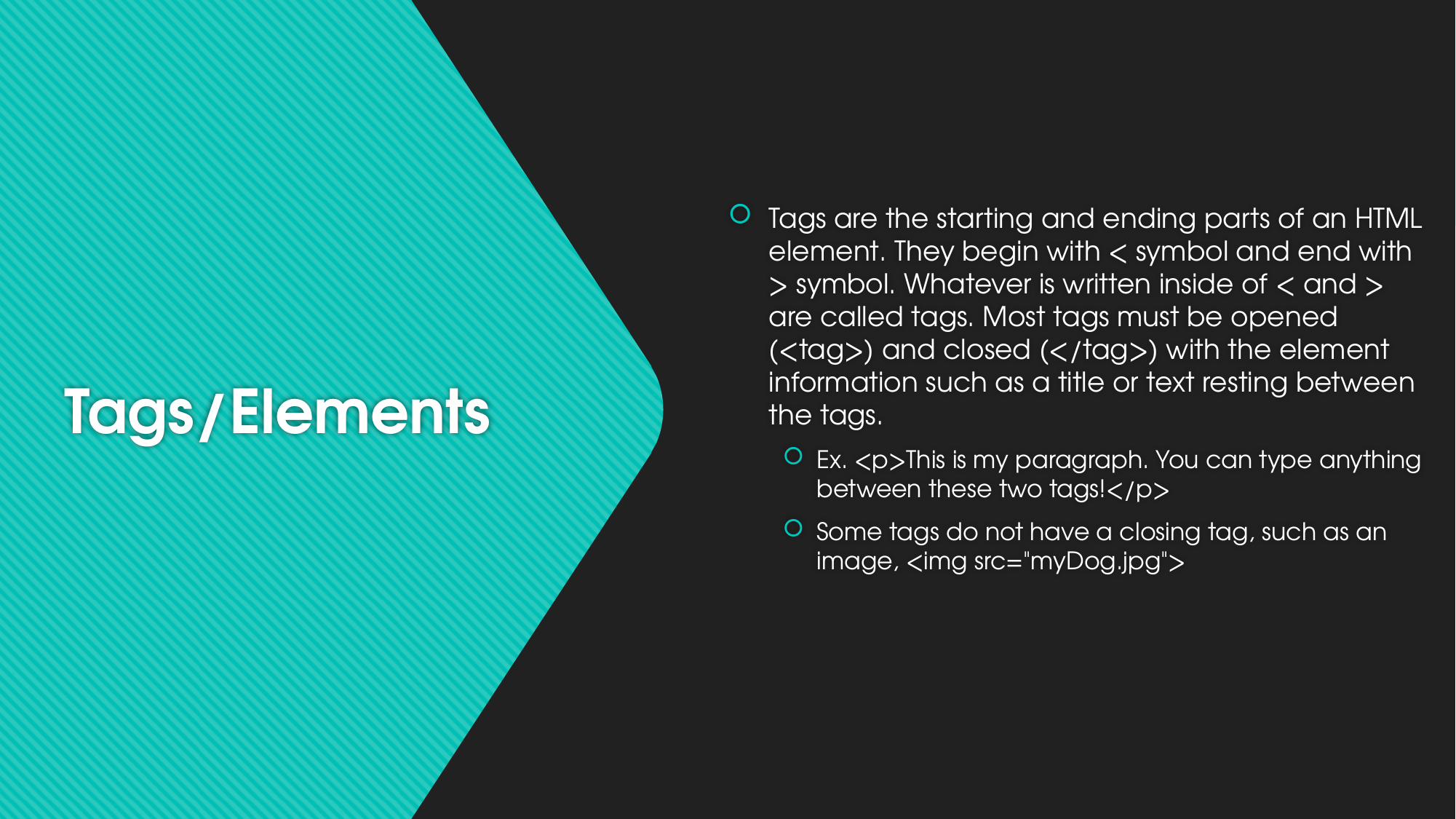

Tags are the starting and ending parts of an HTML element. They begin with < symbol and end with > symbol. Whatever is written inside of < and > are called tags. Most tags must be opened (<tag>) and closed (</tag>) with the element information such as a title or text resting between the tags.
Ex. <p>This is my paragraph. You can type anything between these two tags!</p>
Some tags do not have a closing tag, such as an image, <img src="myDog.jpg">

# Tags/Elements